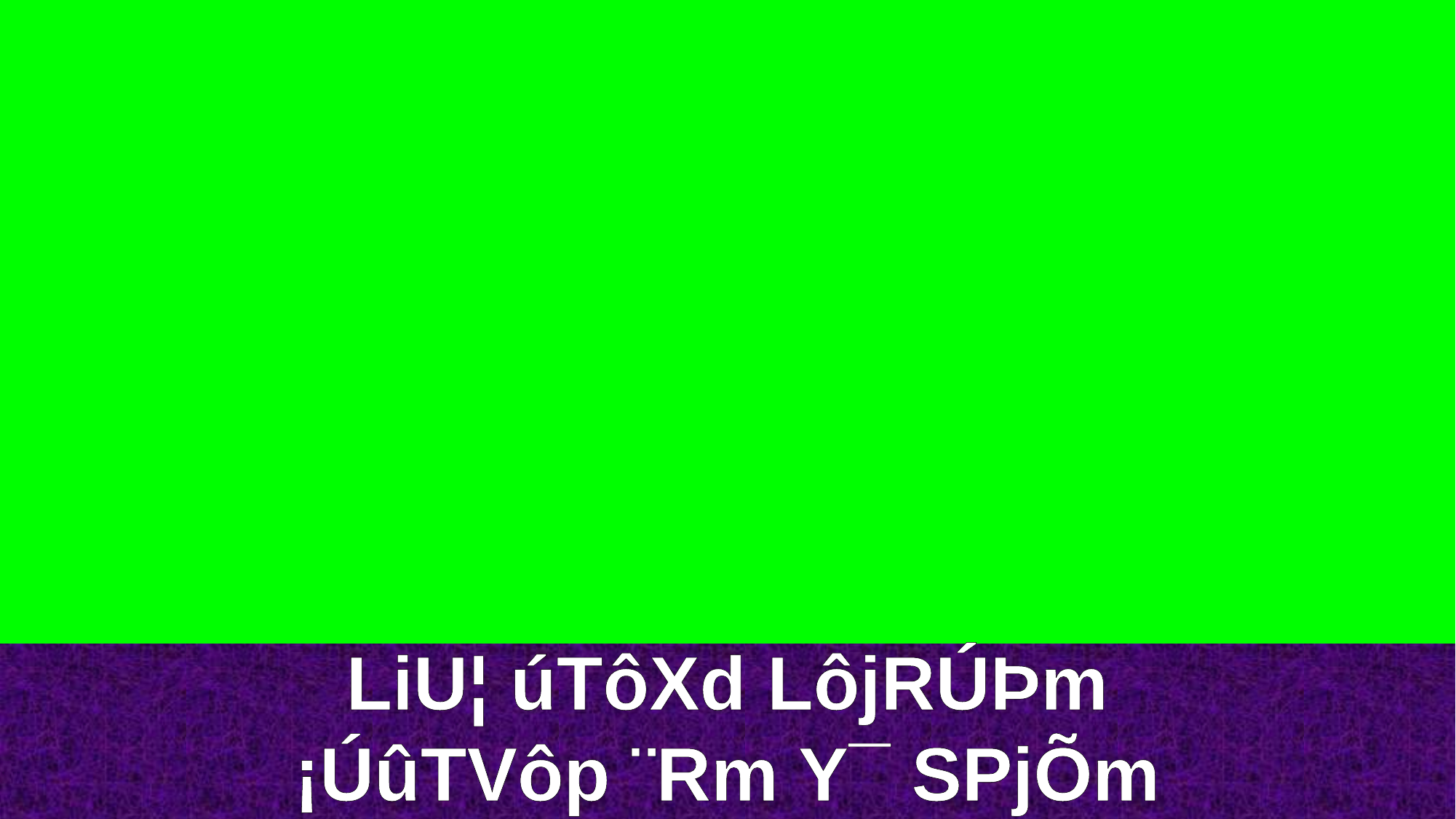

LiU¦ úTôXd LôjRÚÞm
¡ÚûTVôp ¨Rm Y¯ SPjÕm